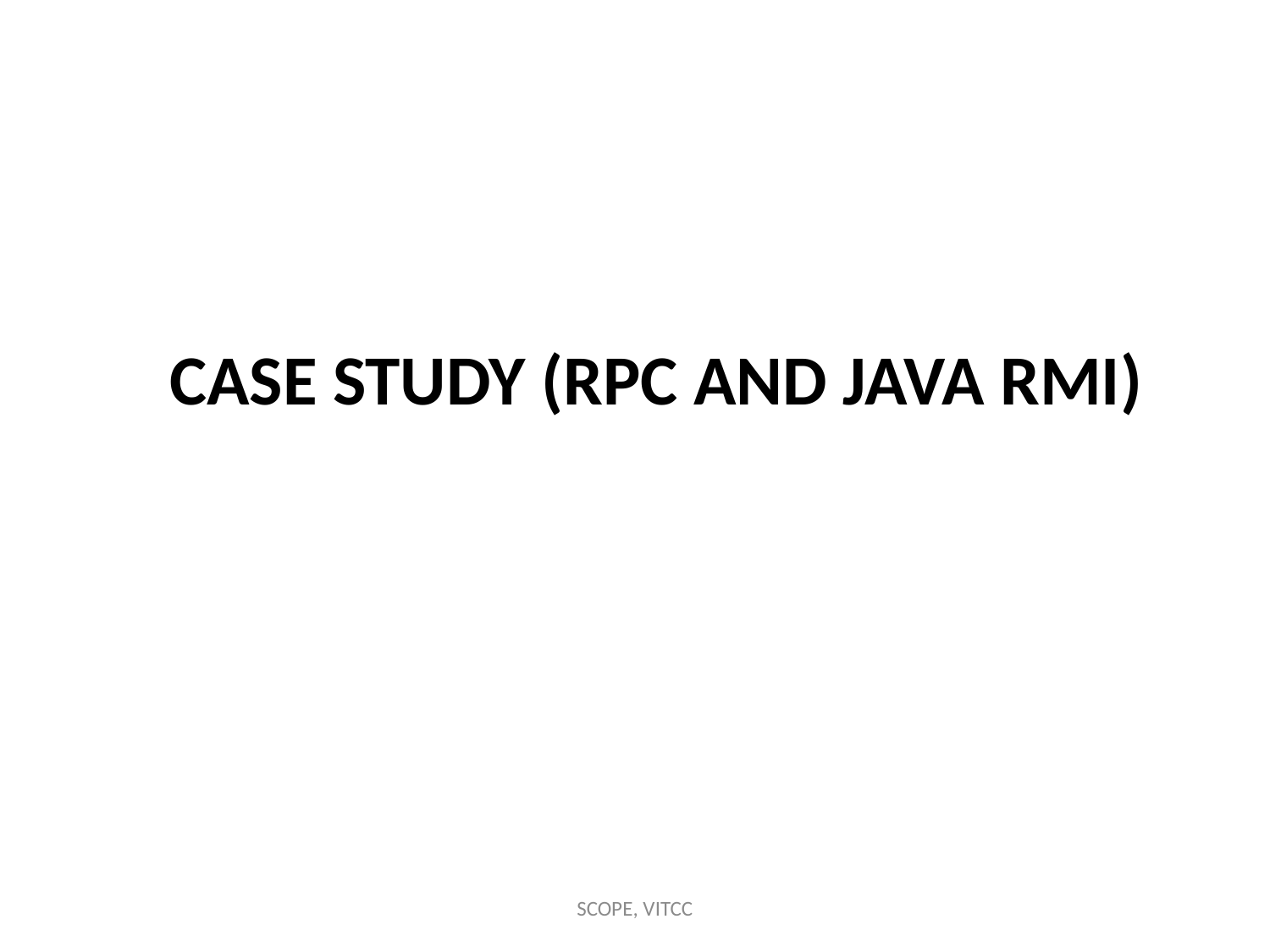

# Case Study (RPC and Java RMI)
SCOPE, VITCC